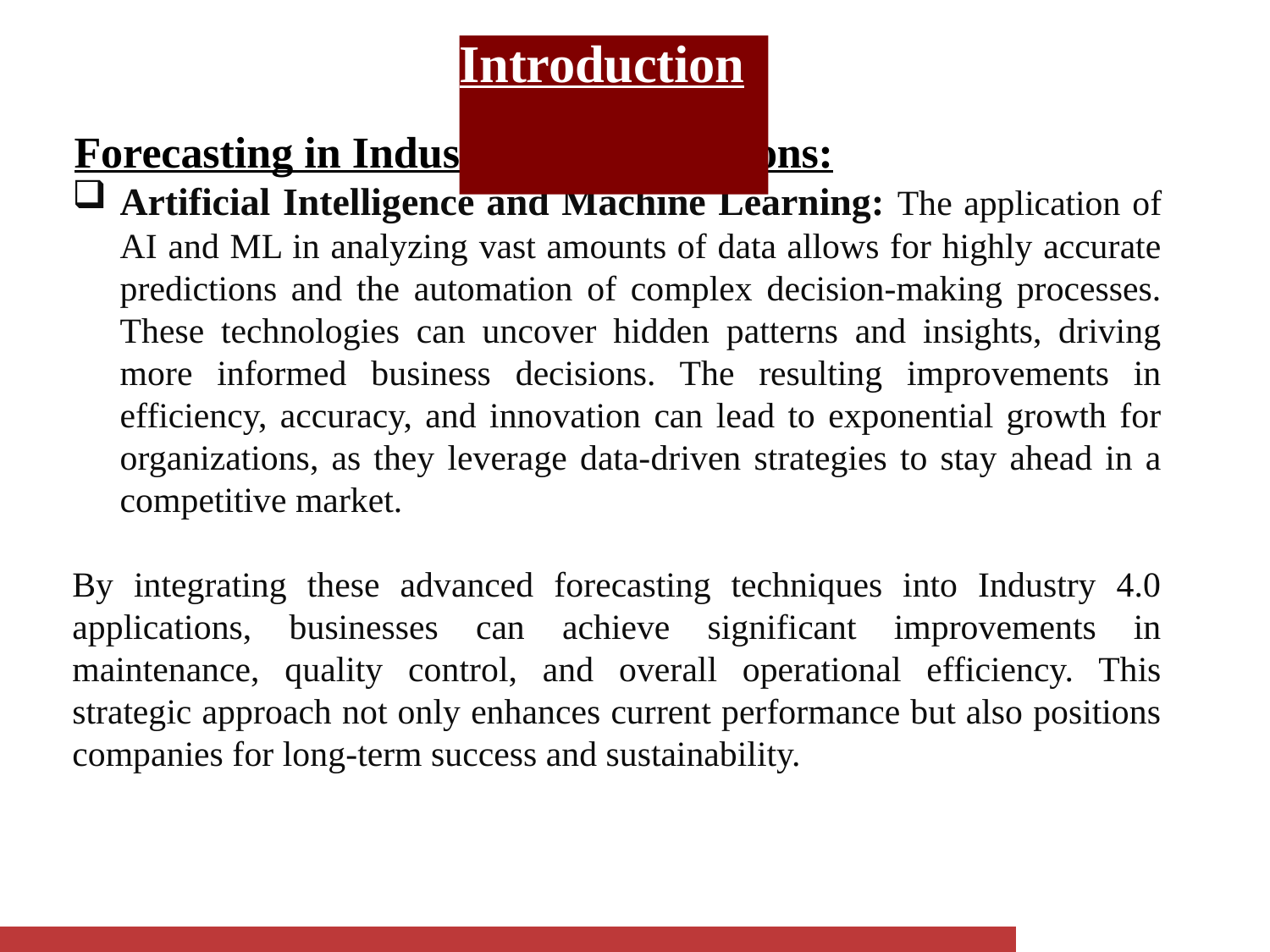

# Introduction
Forecasting in Industry 4.0 applications:
Artificial Intelligence and Machine Learning: The application of AI and ML in analyzing vast amounts of data allows for highly accurate predictions and the automation of complex decision-making processes. These technologies can uncover hidden patterns and insights, driving more informed business decisions. The resulting improvements in efficiency, accuracy, and innovation can lead to exponential growth for organizations, as they leverage data-driven strategies to stay ahead in a competitive market.

By integrating these advanced forecasting techniques into Industry 4.0 applications, businesses can achieve significant improvements in maintenance, quality control, and overall operational efficiency. This strategic approach not only enhances current performance but also positions companies for long-term success and sustainability.